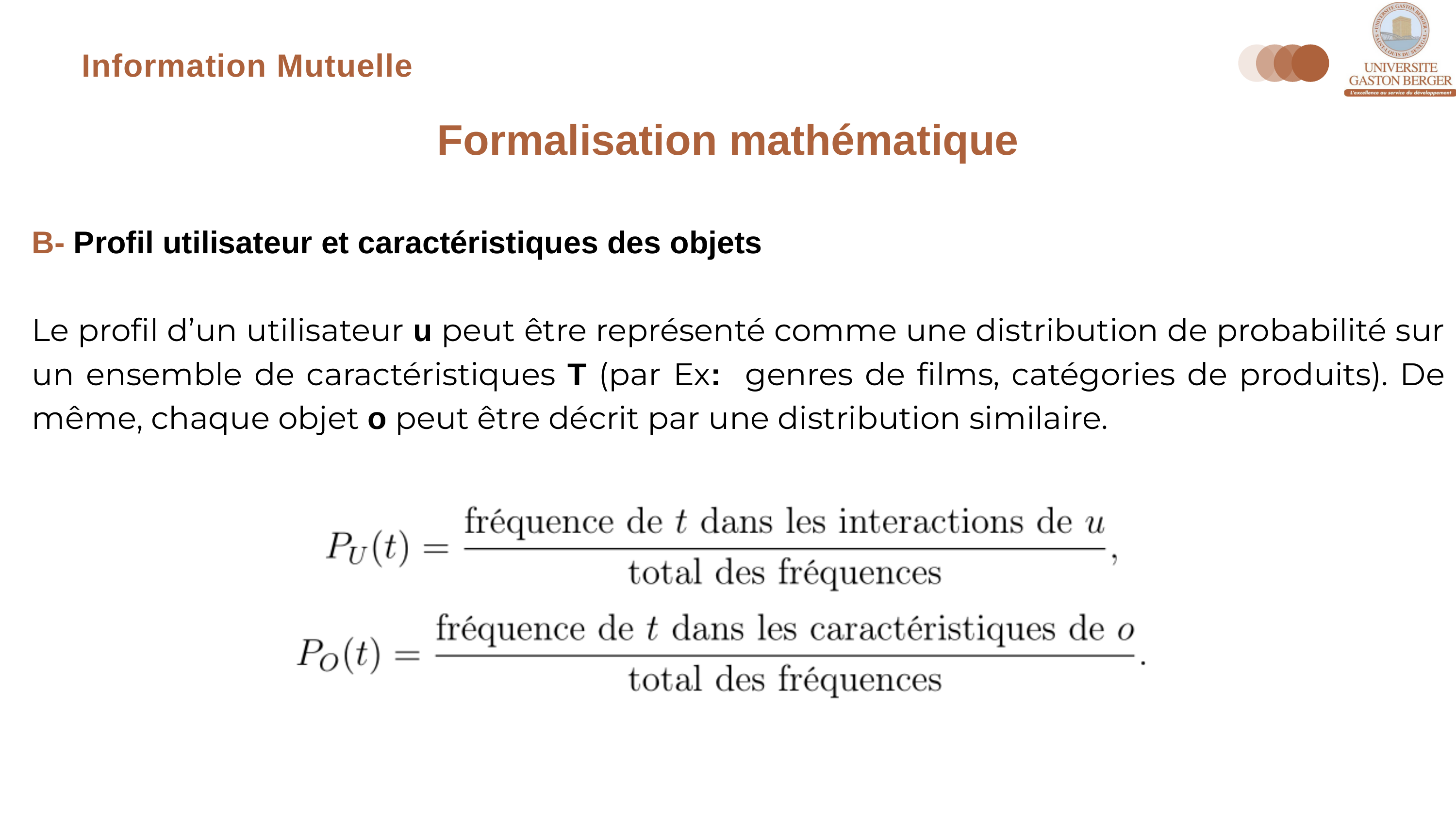

Information Mutuelle

Formalisation mathématique
B- Profil utilisateur et caractéristiques des objets

Le profil d’un utilisateur u peut être représenté comme une distribution de probabilité sur un ensemble de caractéristiques T (par Ex:  genres de films, catégories de produits). De même, chaque objet o peut être décrit par une distribution similaire.